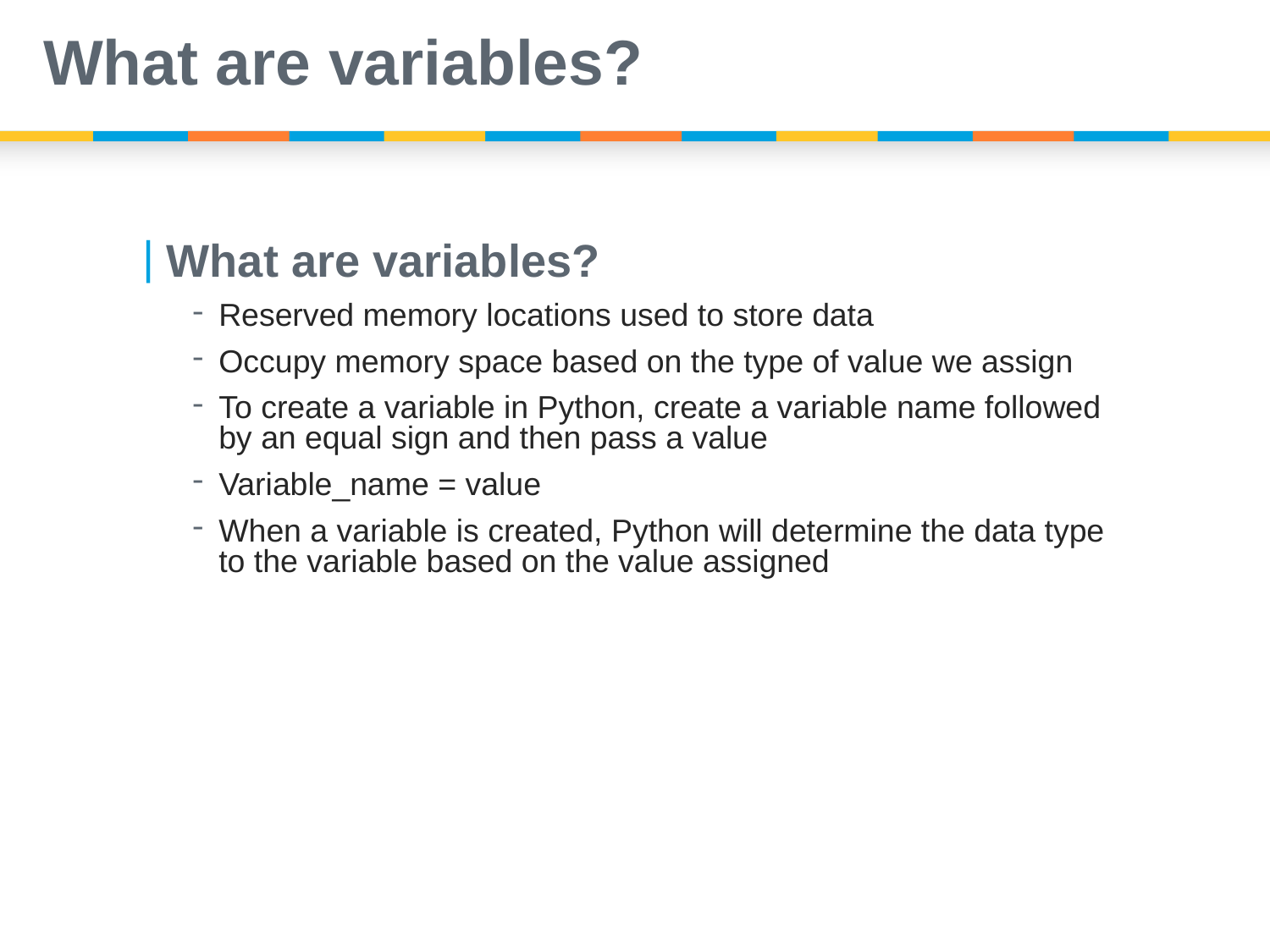

# What are variables?
What are variables?
Reserved memory locations used to store data
Occupy memory space based on the type of value we assign
To create a variable in Python, create a variable name followed by an equal sign and then pass a value
Variable_name = value
When a variable is created, Python will determine the data type to the variable based on the value assigned